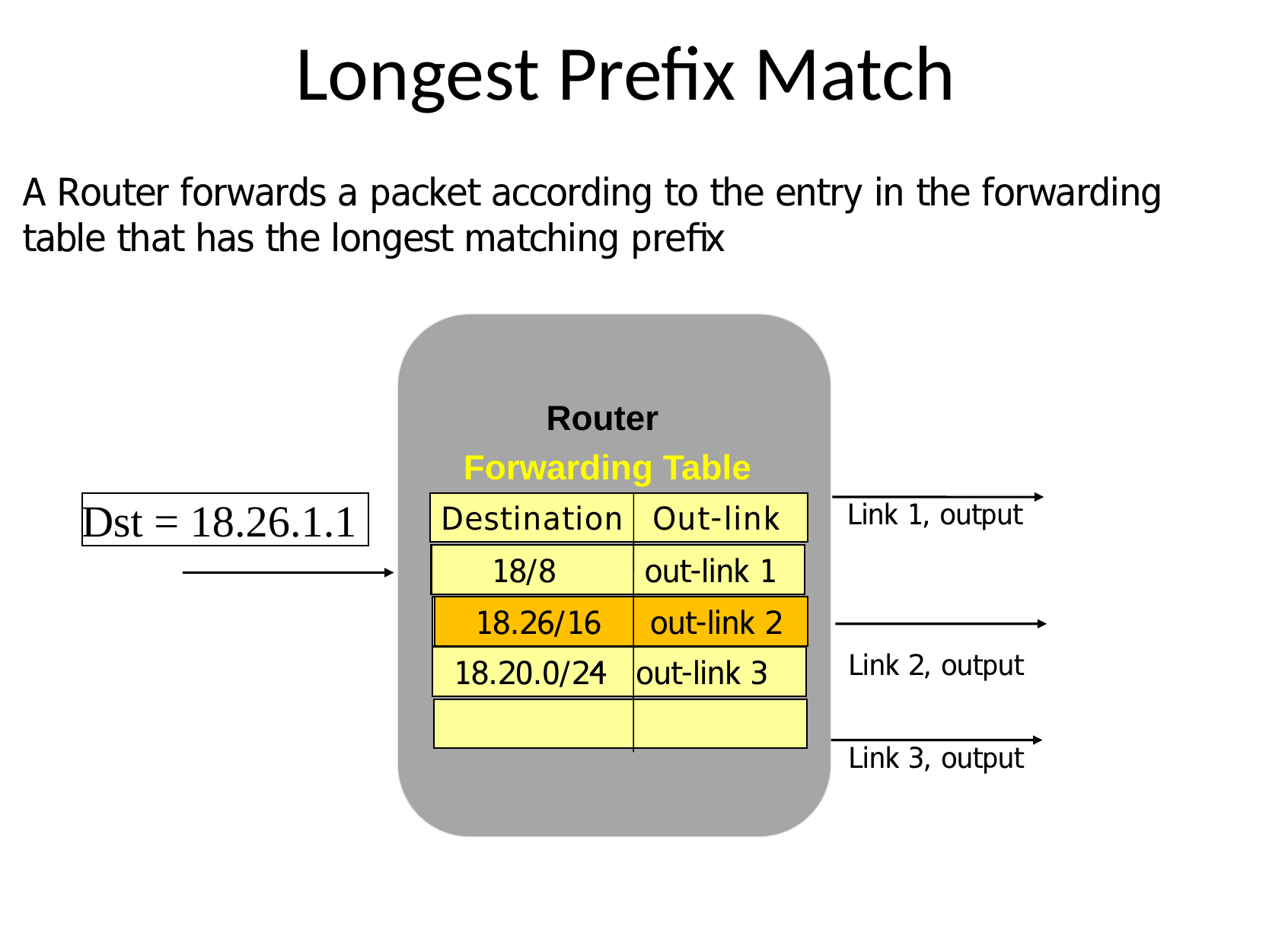

# Longest Prefix Match
A Router forwards a packet according to the entry in the forwarding table that has the longest matching prefix

Router
Forwarding Table
Link 1, output
Destination   Out-link
 Dst = 18.26.1.1

     18/8         out-link 1

   18.26/16     out-link 2
   18.26/16     out-link 2
Link 2, output
 18.20.0/24   out-link 3

Link 3, output